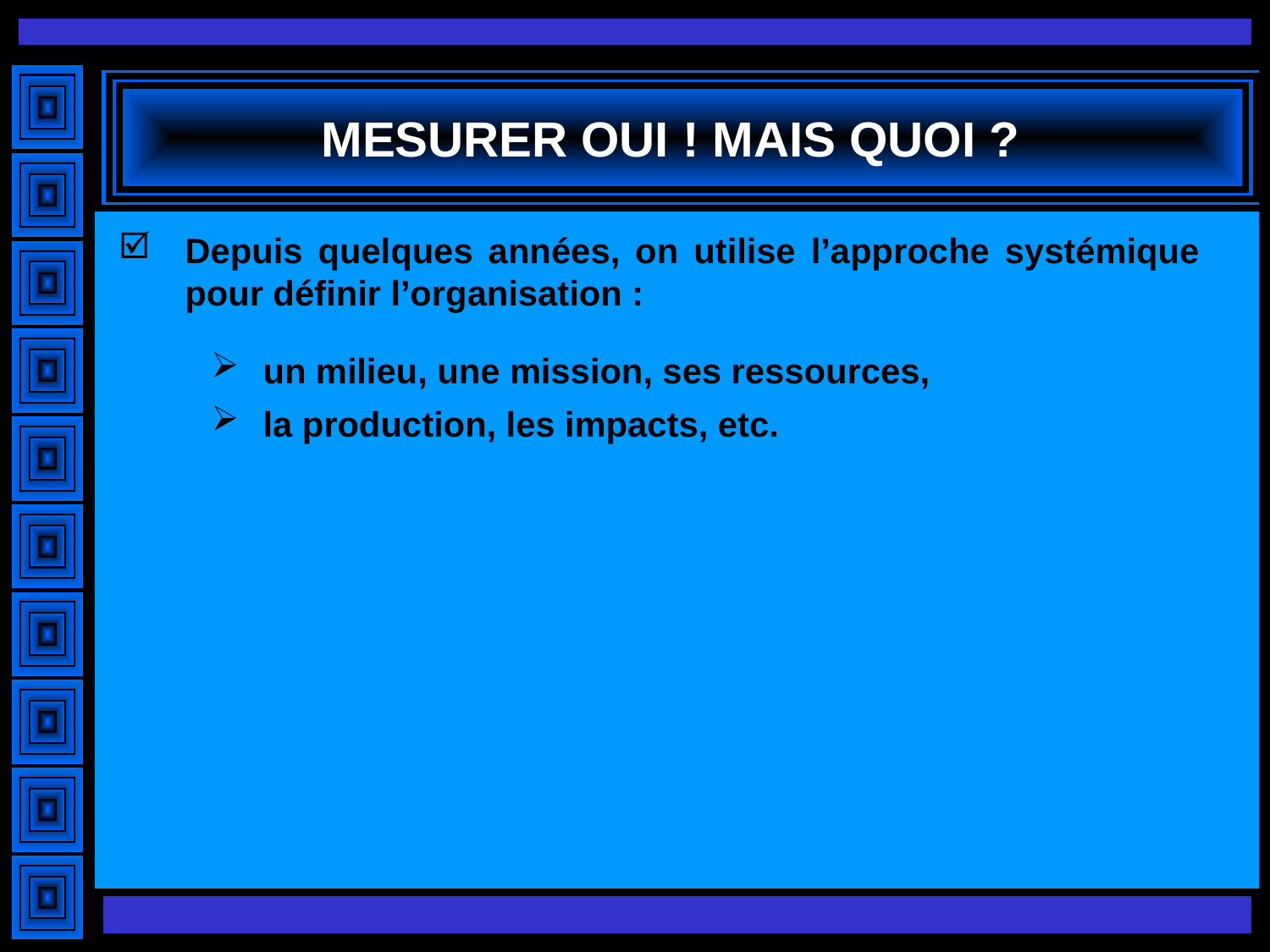

# MESURER OUI ! MAIS QUOI ?
Depuis quelques années, on utilise l’approche systémique  pour définir l’organisation :
un milieu, une mission, ses ressources,
la production, les impacts, etc.